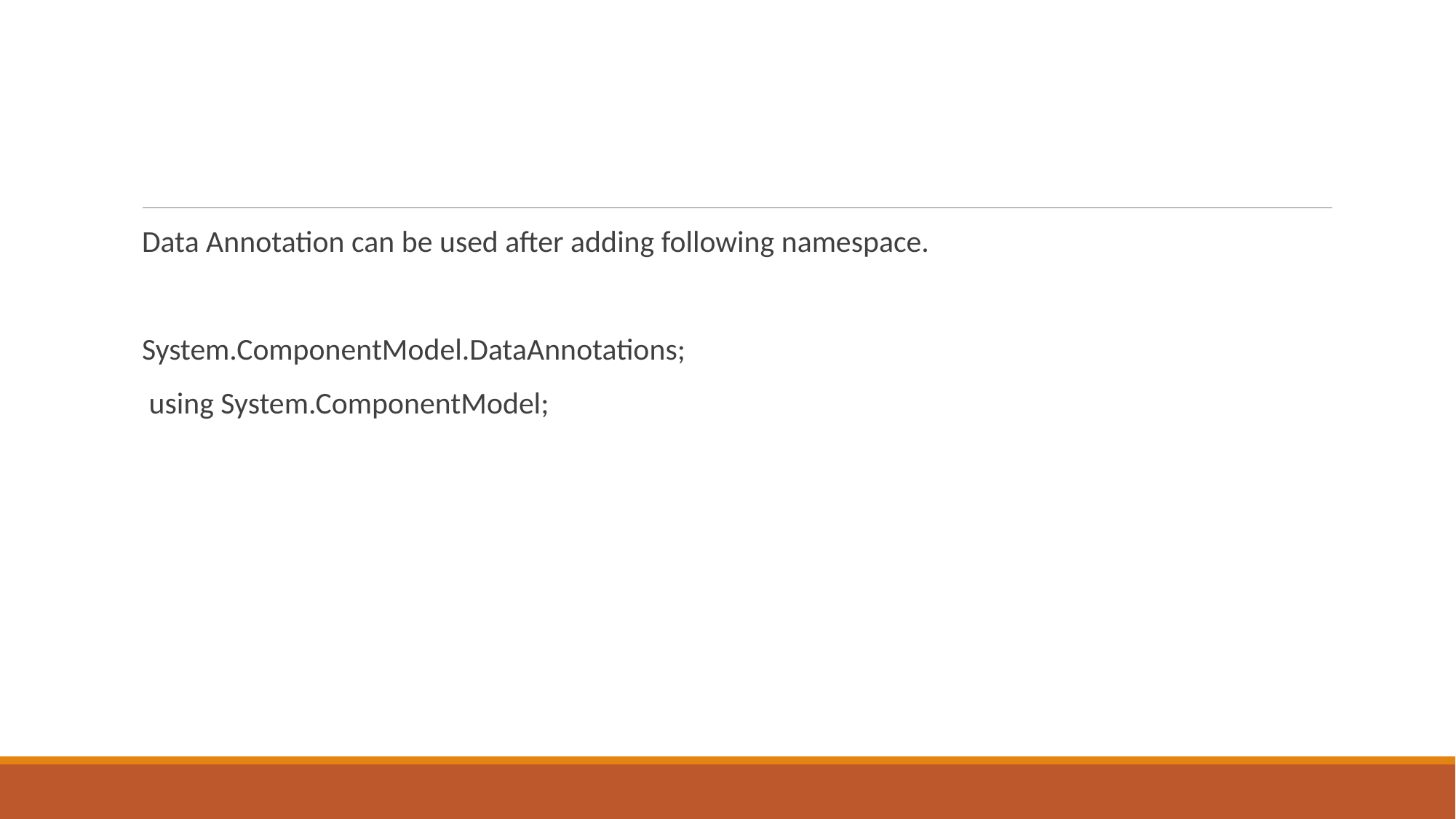

Data Annotation can be used after adding following namespace.

System.ComponentModel.DataAnnotations;
 using System.ComponentModel;